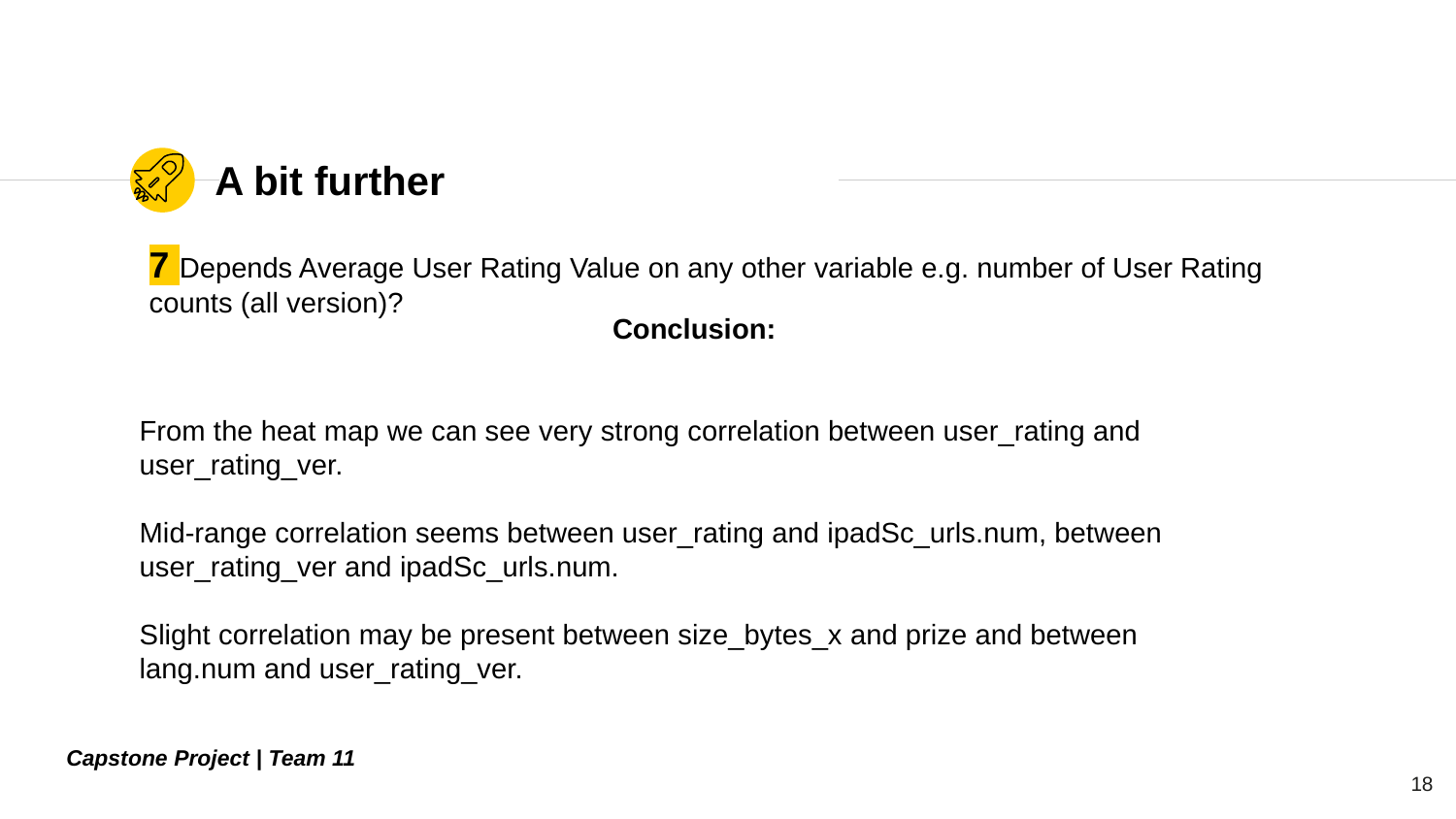

# A bit further

7 Depends Average User Rating Value on any other variable e.g. number of User Rating counts (all version)?
Conclusion:

From the heat map we can see very strong correlation between user_rating and user_rating_ver.

Mid-range correlation seems between user_rating and ipadSc_urls.num, between user_rating_ver and ipadSc_urls.num.

Slight correlation may be present between size_bytes_x and prize and between lang.num and user_rating_ver.

Capstone Project | Team 11

18